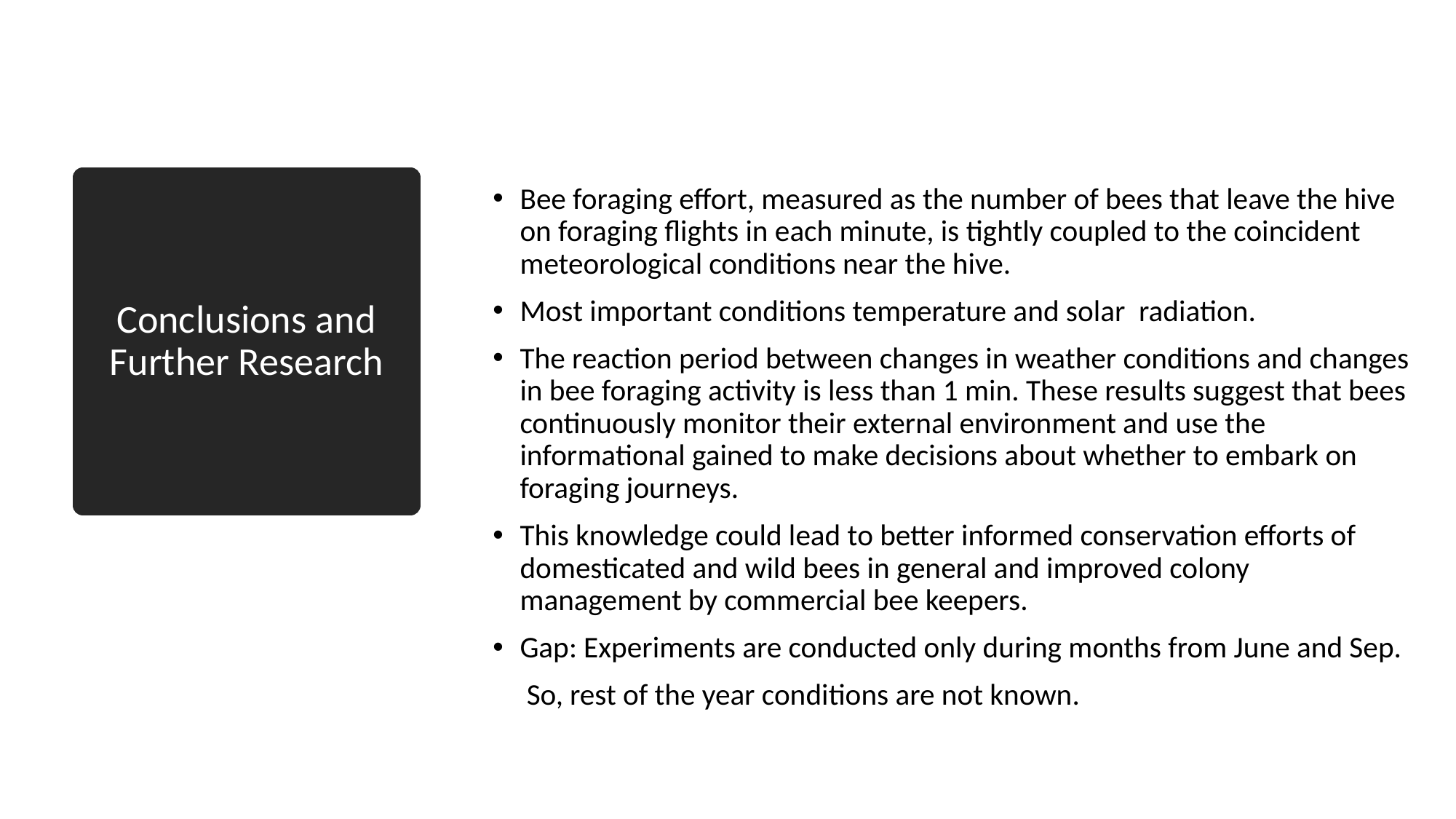

Bee foraging effort, measured as the number of bees that leave the hive on foraging flights in each minute, is tightly coupled to the coincident meteorological conditions near the hive.
Most important conditions temperature and solar  radiation.
The reaction period between changes in weather conditions and changes in bee foraging activity is less than 1 min. These results suggest that bees continuously monitor their external environment and use the informational gained to make decisions about whether to embark on foraging journeys.
This knowledge could lead to better informed conservation efforts of domesticated and wild bees in general and improved colony management by commercial bee keepers.
Gap: Experiments are conducted only during months from June and Sep.
     So, rest of the year conditions are not known.

# Conclusions and Further Research